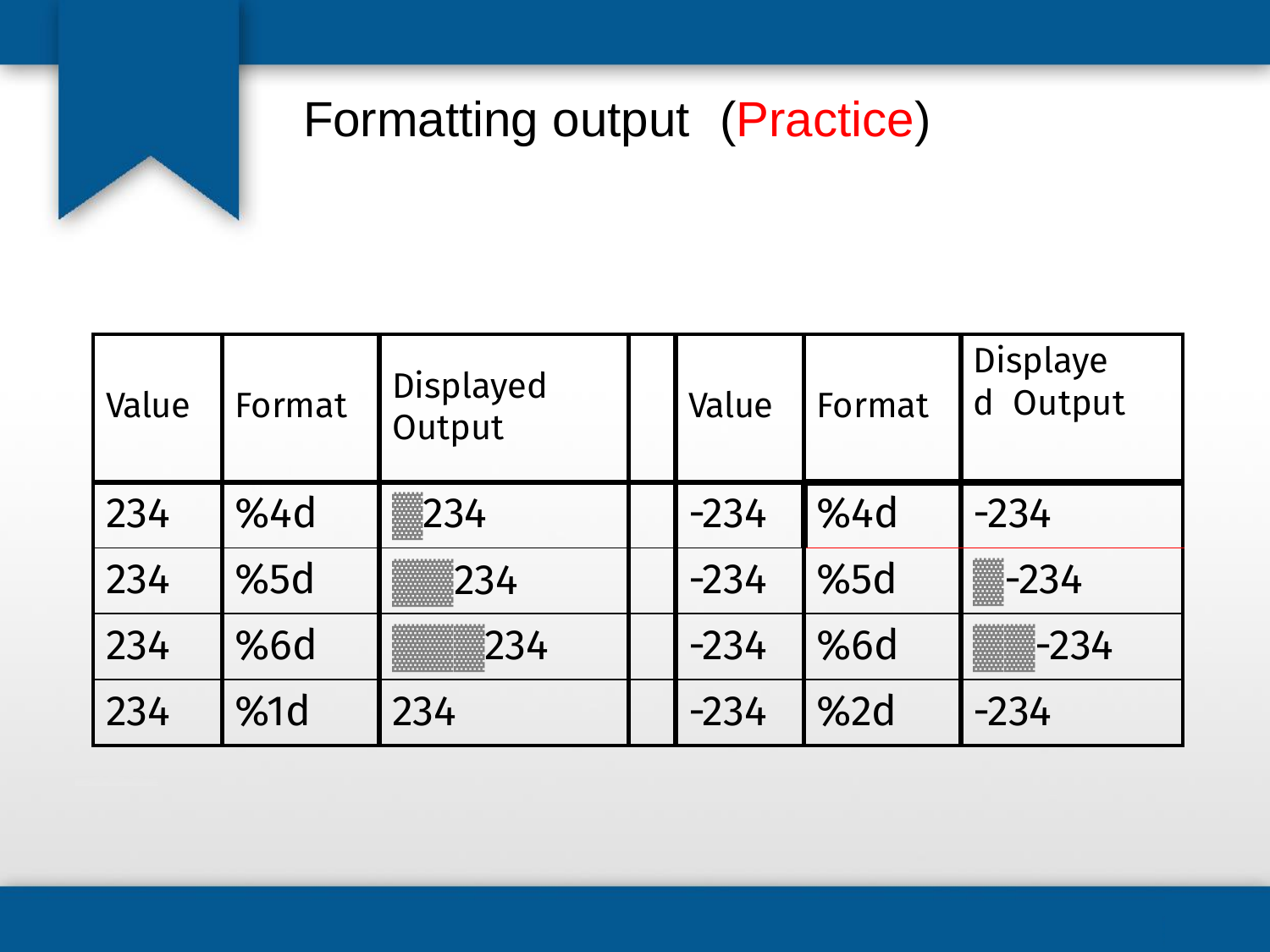

# Formatting output	(Practice)
| Value | Format | Displayed Output |  | Value | Format | Displayed Output |
| --- | --- | --- | --- | --- | --- | --- |
| 234 | %4d | ▓234 |  | -234 | %4d | -234 |
| 234 | %5d | ▓▓234 |  | -234 | %5d | ▓-234 |
| 234 | %6d | ▓▓▓234 |  | -234 | %6d | ▓▓-234 |
| 234 | %1d | 234 |  | -234 | %2d | -234 |